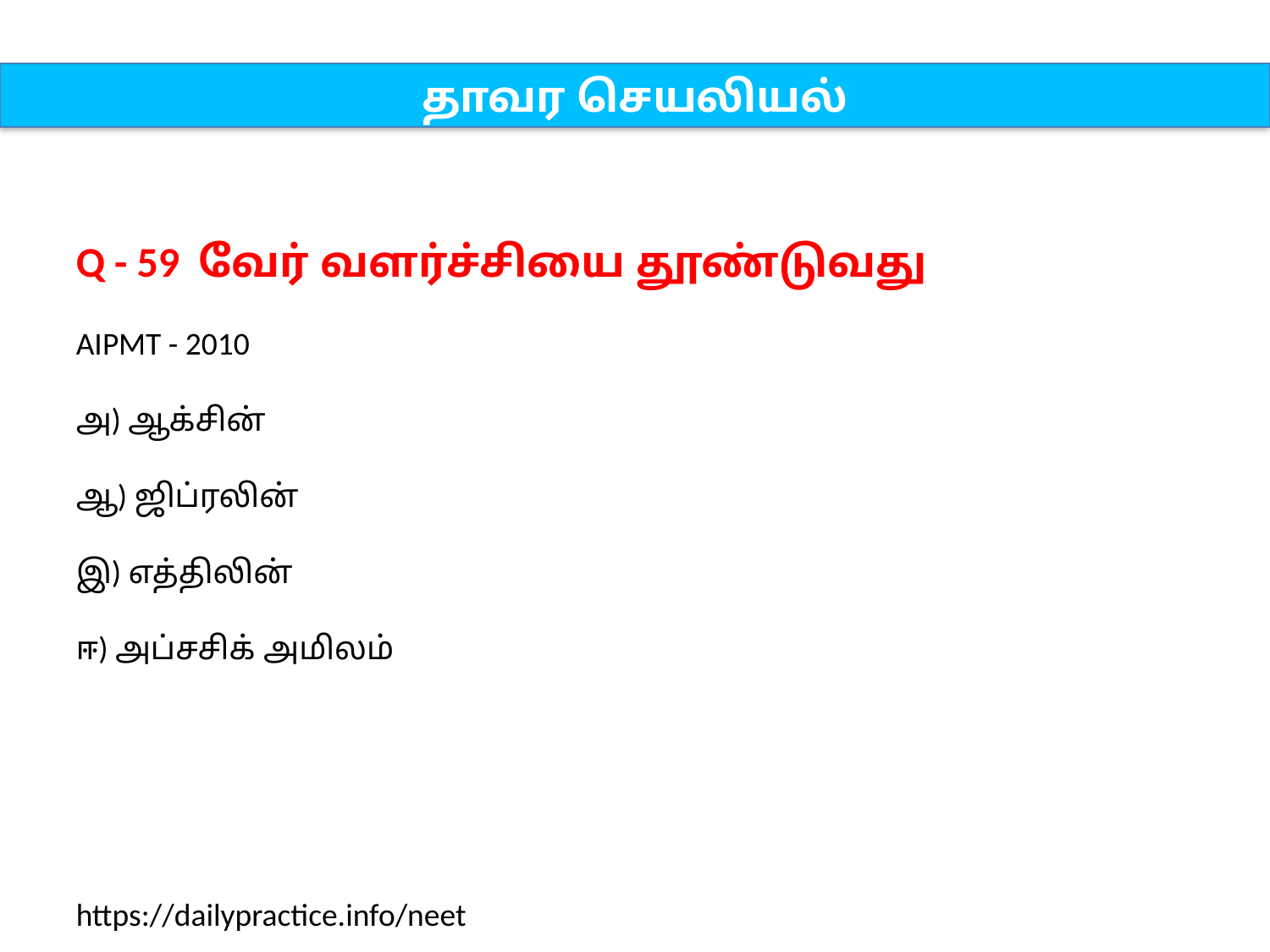

தாவர செயலியல்

Q - 59  வேர் வளர்ச்சியை தூண்டுவது

AIPMT - 2010

அ) ஆக்சின்

ஆ) ஜிப்ரலின்

இ) எத்திலின்

ஈ) அப்சசிக் அமிலம்
https://dailypractice.info/neet